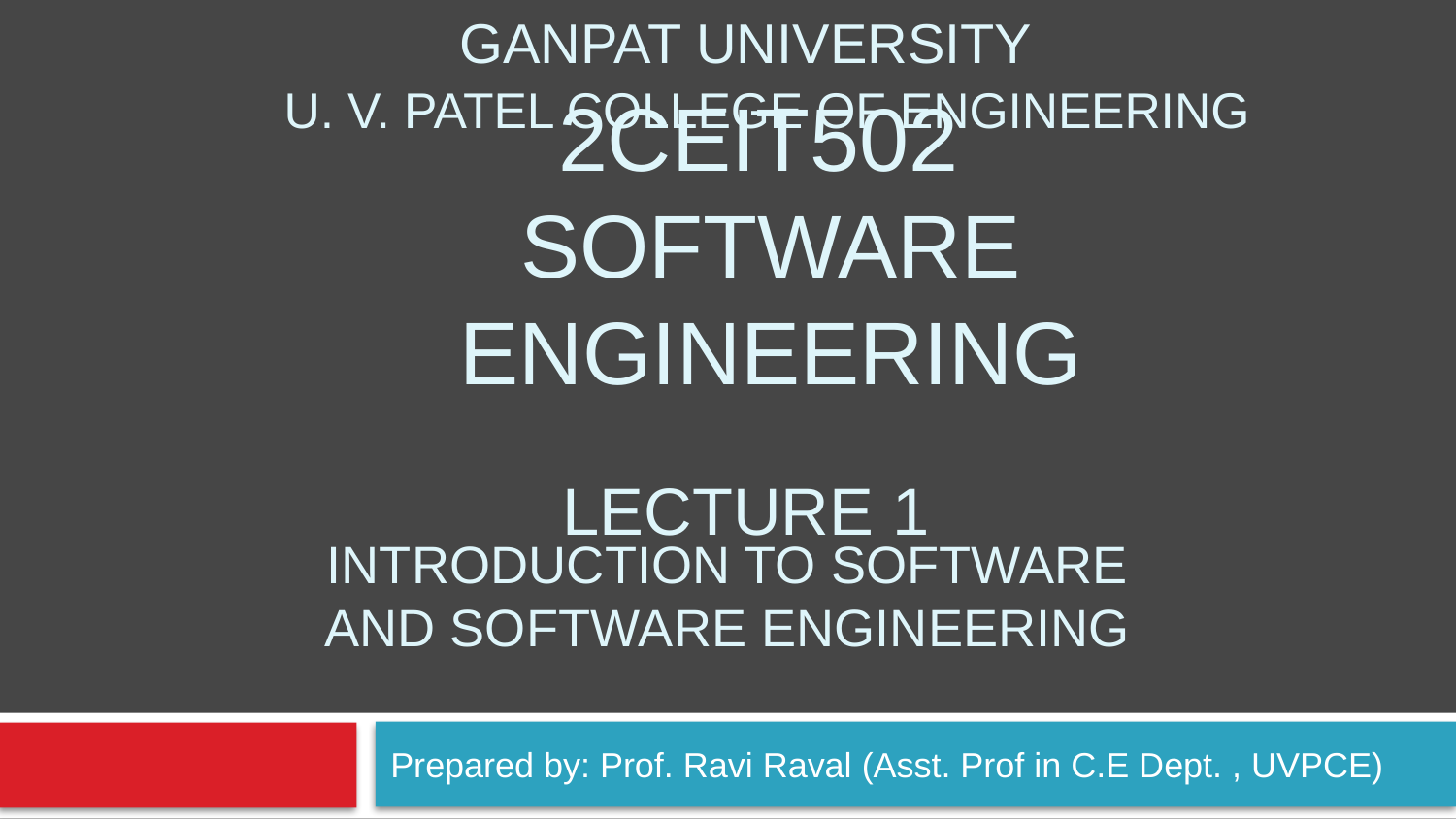

GANPAT UNIVERSITY
U. V. PATEL COLLEGE OF ENGINEERING
# 2CEIT502 Software Engineering
Lecture 1
Introduction to software
and software engineering
Prepared by: Prof. Ravi Raval (Asst. Prof in C.E Dept. , UVPCE)